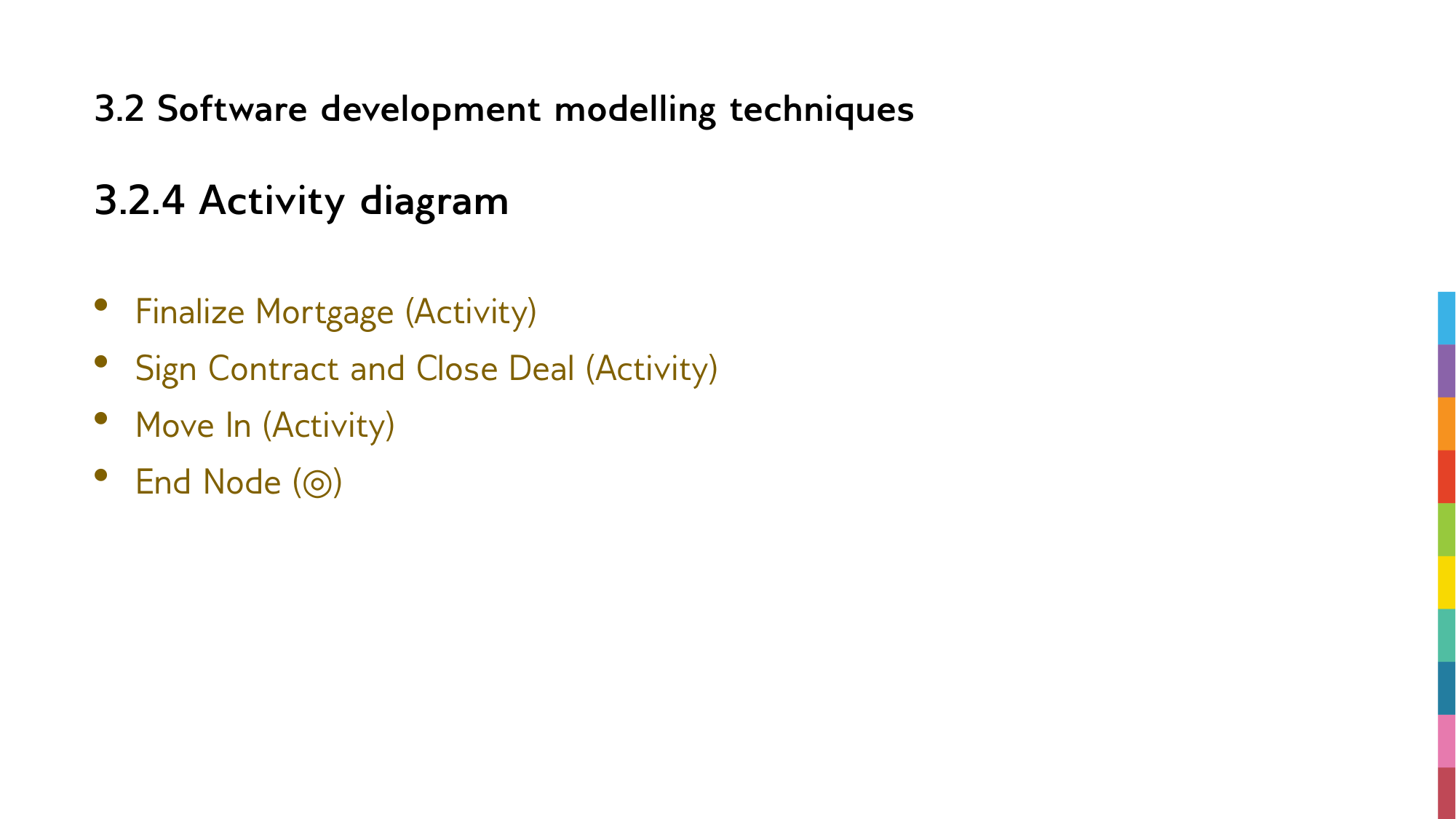

# 3.2 Software development modelling techniques
3.2.4 Activity diagram

Finalize Mortgage (Activity)
Sign Contract and Close Deal (Activity)
Move In (Activity)
End Node (◎)